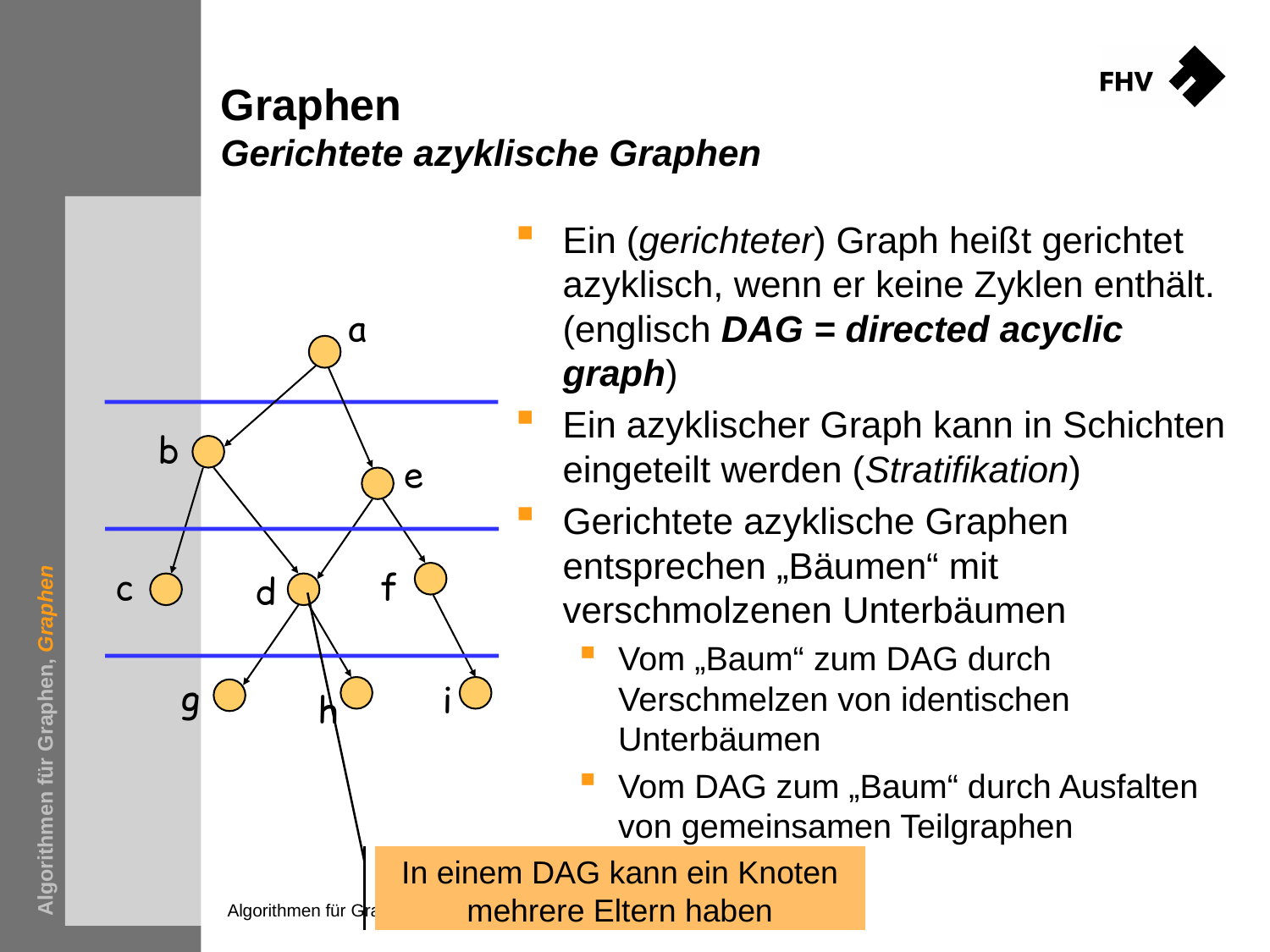

# Graphen Gerichtete azyklische Graphen

Ein (gerichteter) Graph heißt gerichtet azyklisch, wenn er keine Zyklen enthält. (englisch DAG = directed acyclic graph)
Ein azyklischer Graph kann in Schichten eingeteilt werden (Stratifikation)
Gerichtete azyklische Graphen entsprechen „Bäumen“ mit verschmolzenen Unterbäumen
Vom „Baum“ zum DAG durch Verschmelzen von identischen Unterbäumen
Vom DAG zum „Baum“ durch Ausfalten von gemeinsamen Teilgraphen
a

b

e

c
f
d

g
i

h

Algorithmen für Graphen, Graphen

In einem DAG kann ein Knoten mehrere Eltern haben
Algorithmen für Graphen, Seite 20